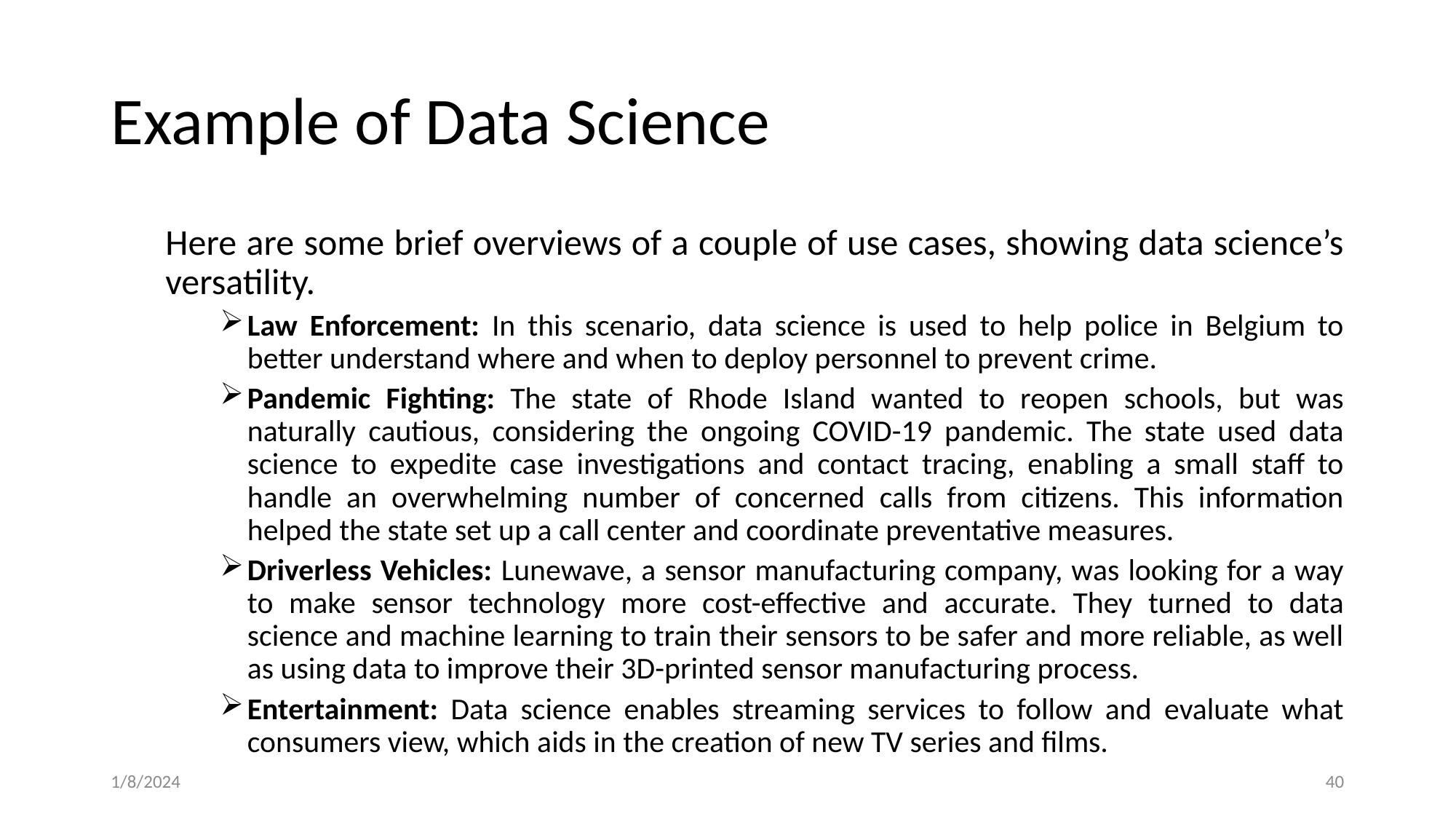

# Example of Data Science
Here are some brief overviews of a couple of use cases, showing data science’s versatility.
Law Enforcement: In this scenario, data science is used to help police in Belgium to better understand where and when to deploy personnel to prevent crime.
Pandemic Fighting: The state of Rhode Island wanted to reopen schools, but was naturally cautious, considering the ongoing COVID-19 pandemic. The state used data science to expedite case investigations and contact tracing, enabling a small staff to handle an overwhelming number of concerned calls from citizens. This information helped the state set up a call center and coordinate preventative measures.
Driverless Vehicles: Lunewave, a sensor manufacturing company, was looking for a way to make sensor technology more cost-effective and accurate. They turned to data science and machine learning to train their sensors to be safer and more reliable, as well as using data to improve their 3D-printed sensor manufacturing process.
Entertainment: Data science enables streaming services to follow and evaluate what consumers view, which aids in the creation of new TV series and films.
1/8/2024
40